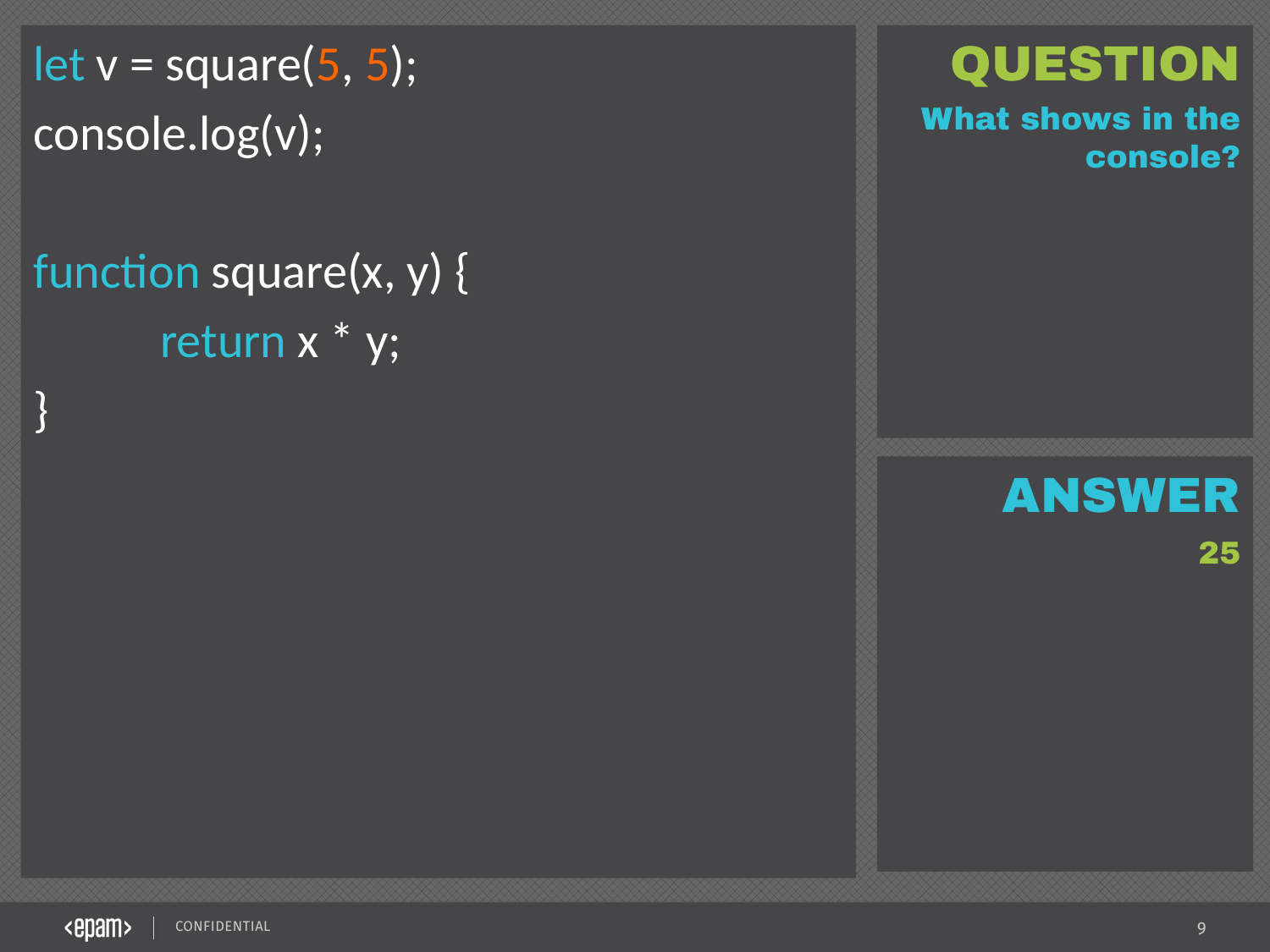

let v = square(5, 5);
console.log(v);

function square(x, y) {
	return x * y;
}
What shows in the console?

25